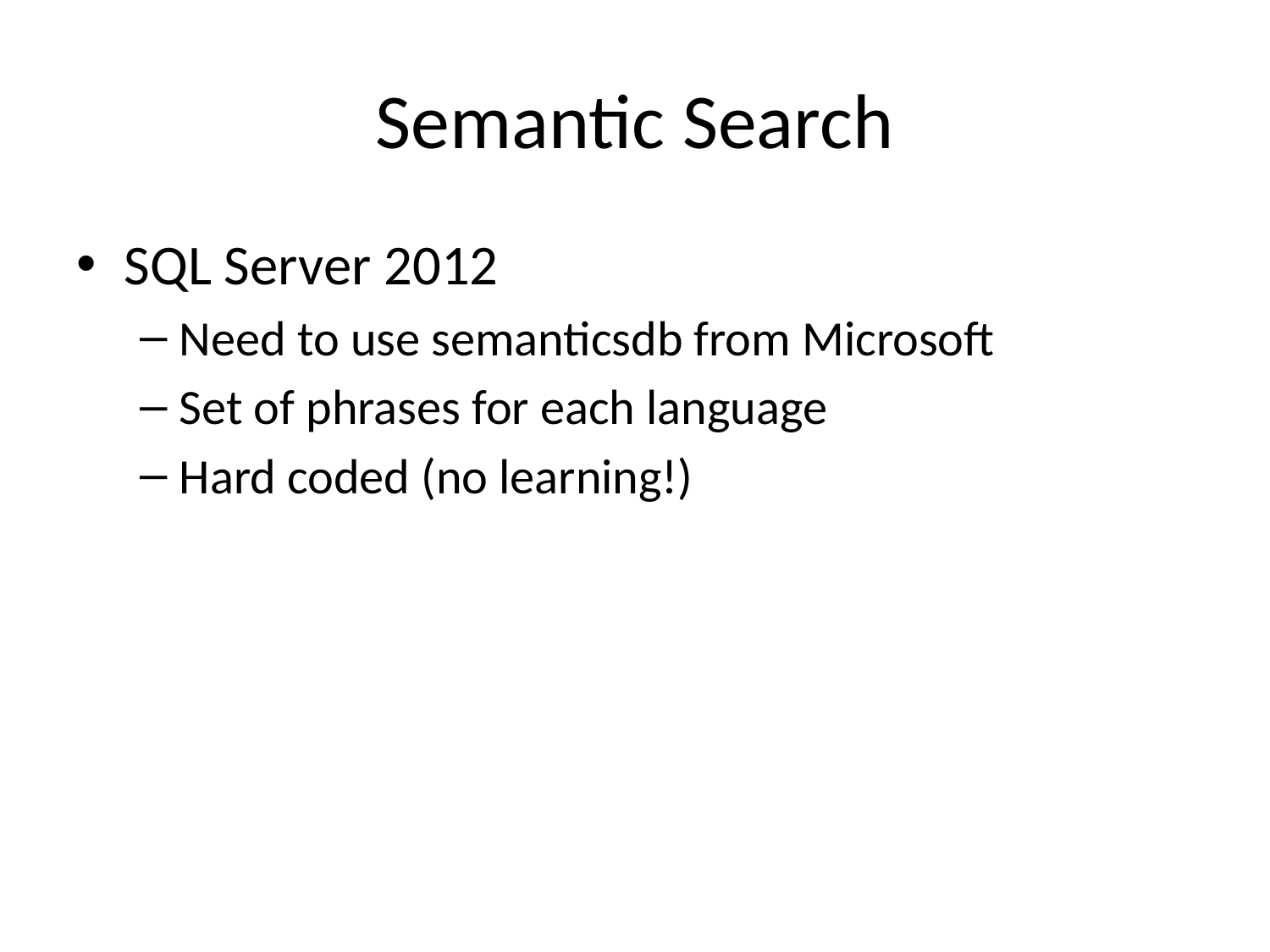

# Semantic Search
SQL Server 2012
Need to use semanticsdb from Microsoft
Set of phrases for each language
Hard coded (no learning!)